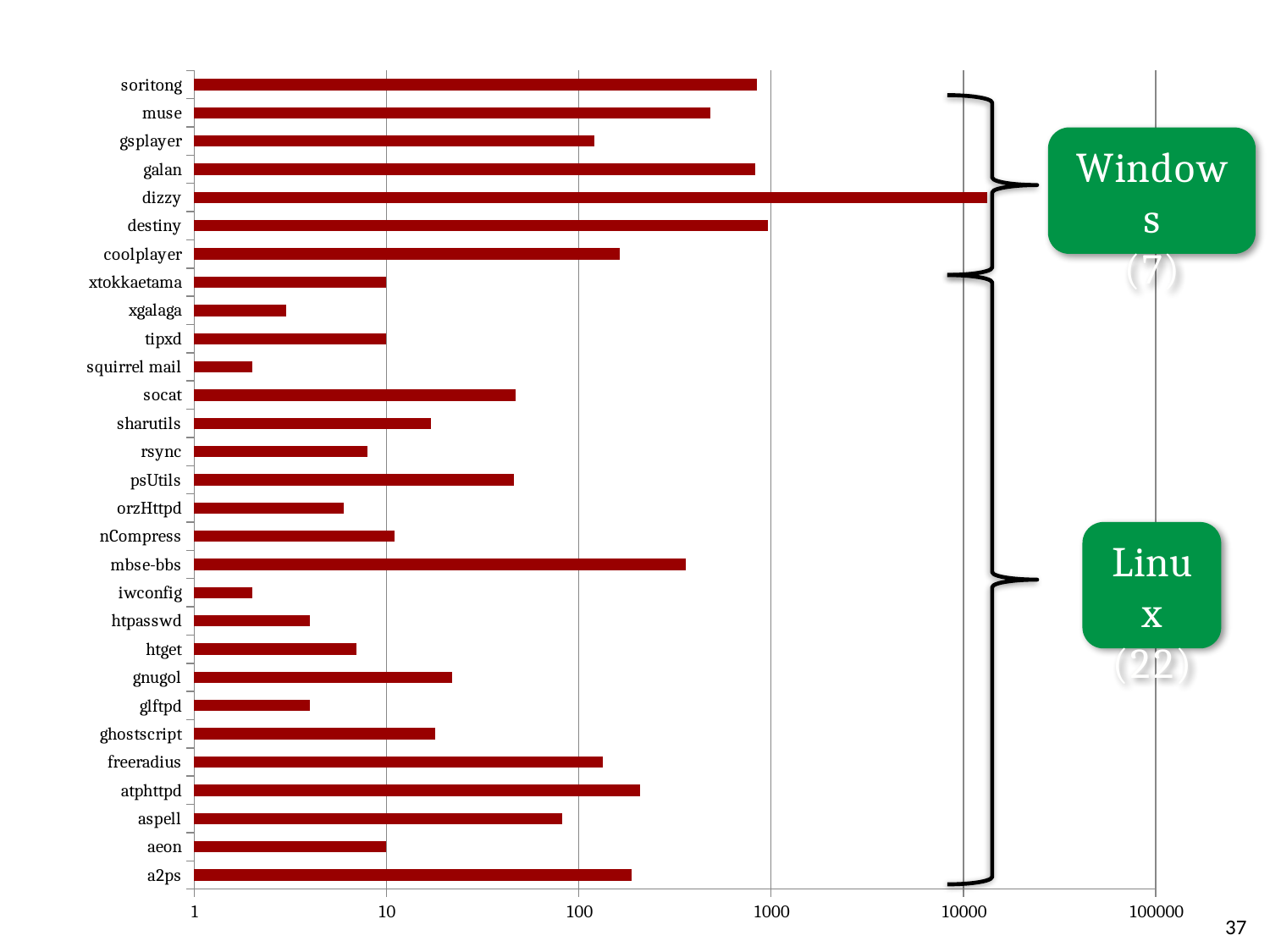

### Chart

| Category |  |
|---|---|
| a2ps | 189.0 |
| aeon | 10.0 |
| aspell | 82.0 |
| atphttpd | 209.0 |
| freeradius | 133.0 |
| ghostscript | 18.0 |
| glftpd | 4.0 |
| gnugol | 22.0 |
| htget | 7.0 |
| htpasswd | 4.0 |
| iwconfig | 2.0 |
| mbse-bbs | 362.0 |
| nCompress | 11.0 |
| orzHttpd | 6.0 |
| psUtils | 46.0 |
| rsync | 8.0 |
| sharutils | 17.0 |
| socat | 47.0 |
| squirrel mail | 2.0 |
| tipxd | 10.0 |
| xgalaga | 3.0 |
| xtokkaetama | 10.0 |
| coolplayer | 164.0 |
| destiny | 963.0 |
| dizzy | 13260.0 |
| galan | 831.0 |
| gsplayer | 120.0 |
| muse | 481.0 |
| soritong | 845.0 |
Windows
(7)

Linux
(22)
37